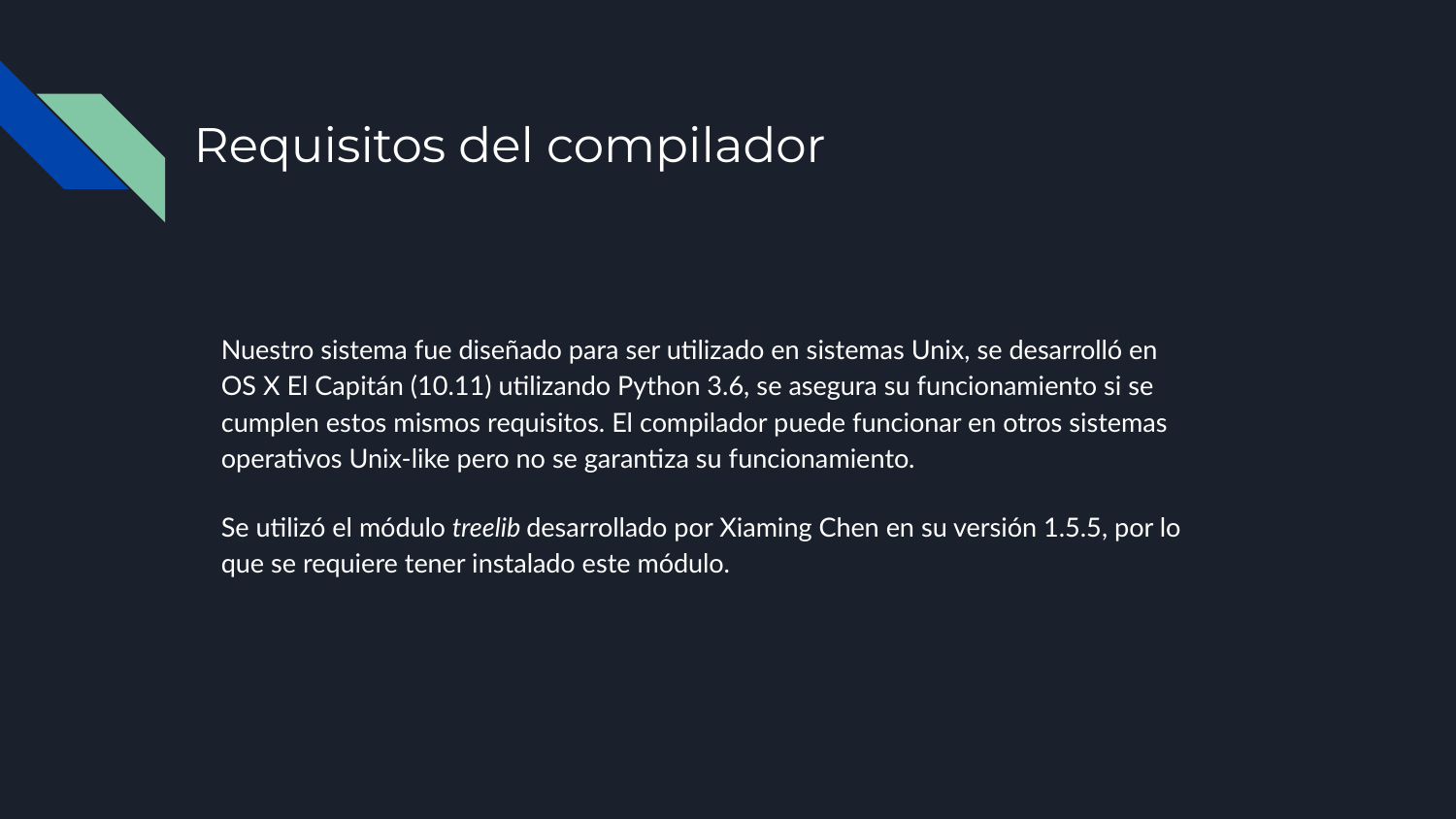

# Requisitos del compilador
Nuestro sistema fue diseñado para ser utilizado en sistemas Unix, se desarrolló en OS X El Capitán (10.11) utilizando Python 3.6, se asegura su funcionamiento si se cumplen estos mismos requisitos. El compilador puede funcionar en otros sistemas operativos Unix-like pero no se garantiza su funcionamiento.
Se utilizó el módulo treelib desarrollado por Xiaming Chen en su versión 1.5.5, por lo que se requiere tener instalado este módulo.